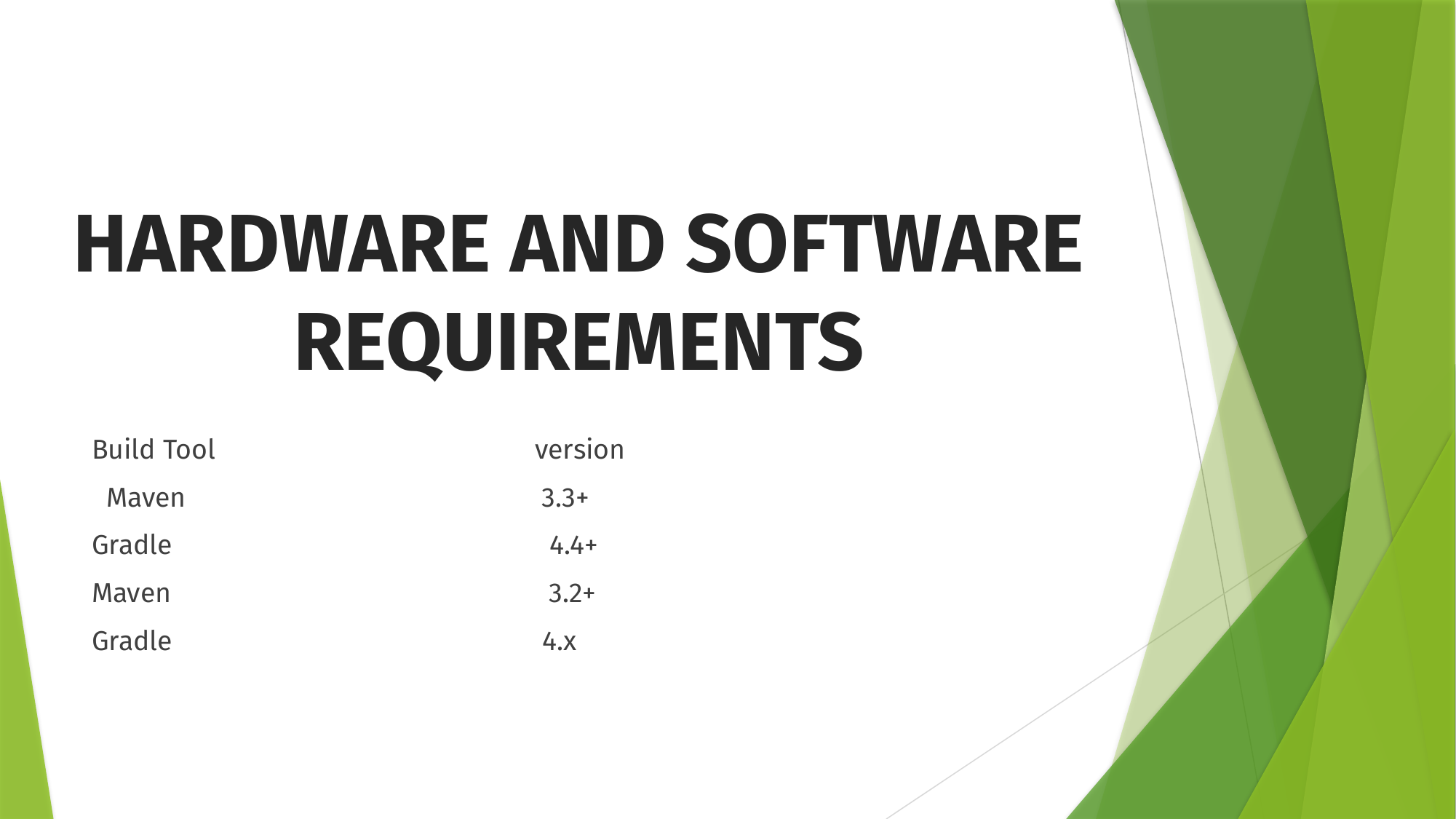

HARDWARE AND SOFTWARE REQUIREMENTS
Build Tool                                            version
  Maven                                                 3.3+
Gradle                                                    4.4+
Maven                                                    3.2+
Gradle                                                   4.x